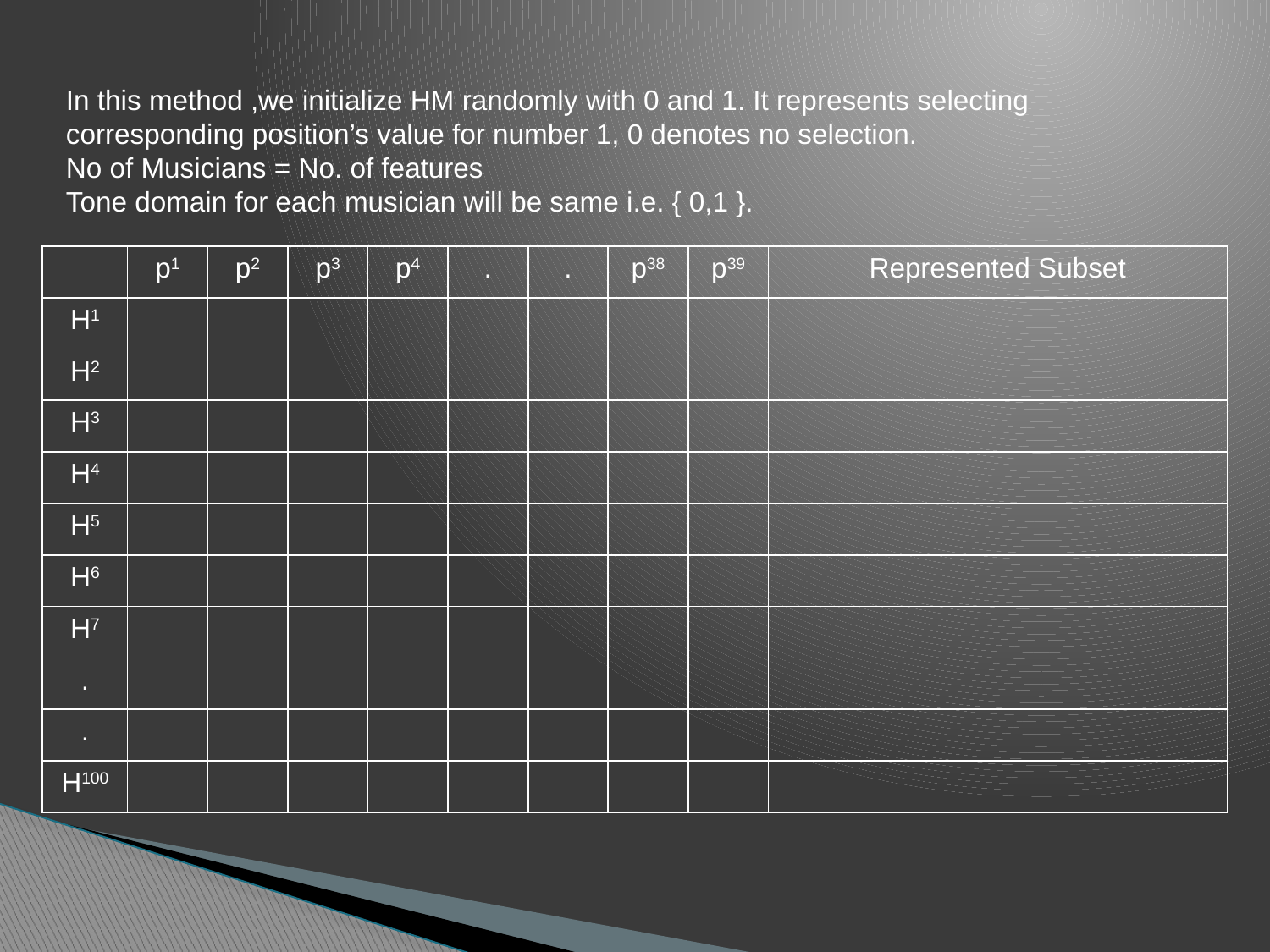

In this method ,we initialize HM randomly with 0 and 1. It represents selecting corresponding position’s value for number 1, 0 denotes no selection.
No of Musicians = No. of features
Tone domain for each musician will be same i.e. { 0,1 }.
|  | p1 | p2 | p3 | p4 | . | . | p38 | p39 | Represented Subset |
| --- | --- | --- | --- | --- | --- | --- | --- | --- | --- |
| H1 |  |  |  |  |  |  |  |  |  |
| H2 |  |  |  |  |  |  |  |  |  |
| H3 |  |  |  |  |  |  |  |  |  |
| H4 |  |  |  |  |  |  |  |  |  |
| H5 |  |  |  |  |  |  |  |  |  |
| H6 |  |  |  |  |  |  |  |  |  |
| H7 |  |  |  |  |  |  |  |  |  |
| . |  |  |  |  |  |  |  |  |  |
| . |  |  |  |  |  |  |  |  |  |
| H100 |  |  |  |  |  |  |  |  |  |